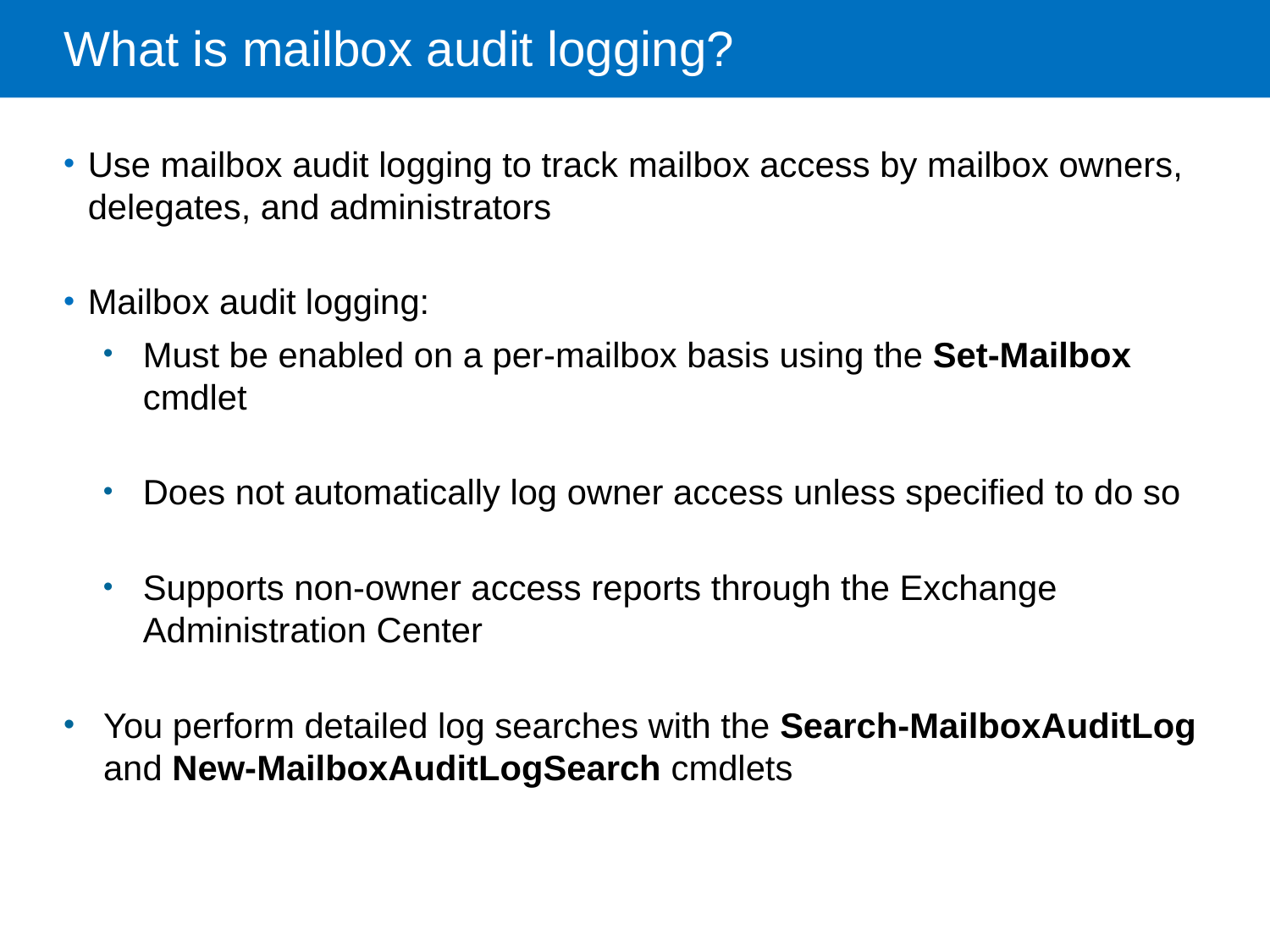

# What is mailbox audit logging?
Use mailbox audit logging to track mailbox access by mailbox owners, delegates, and administrators
Mailbox audit logging:
Must be enabled on a per-mailbox basis using the Set-Mailbox cmdlet
Does not automatically log owner access unless specified to do so
Supports non-owner access reports through the Exchange Administration Center
You perform detailed log searches with the Search-MailboxAuditLog and New-MailboxAuditLogSearch cmdlets